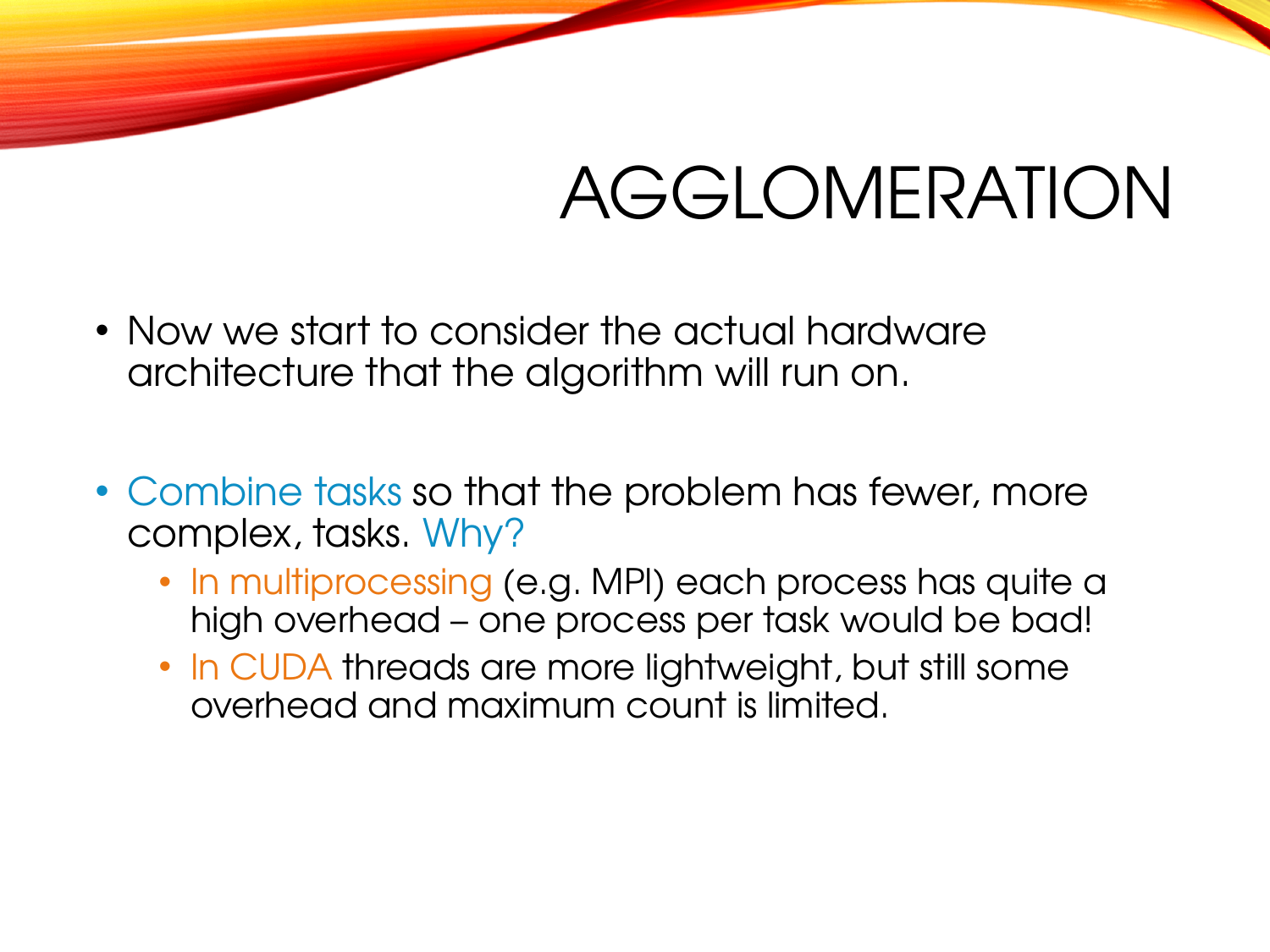

# Agglomeration
Now we start to consider the actual hardware architecture that the algorithm will run on.

Combine tasks so that the problem has fewer, more complex, tasks. Why?
In multiprocessing (e.g. MPI) each process has quite a high overhead – one process per task would be bad!
In CUDA threads are more lightweight, but still some overhead and maximum count is limited.